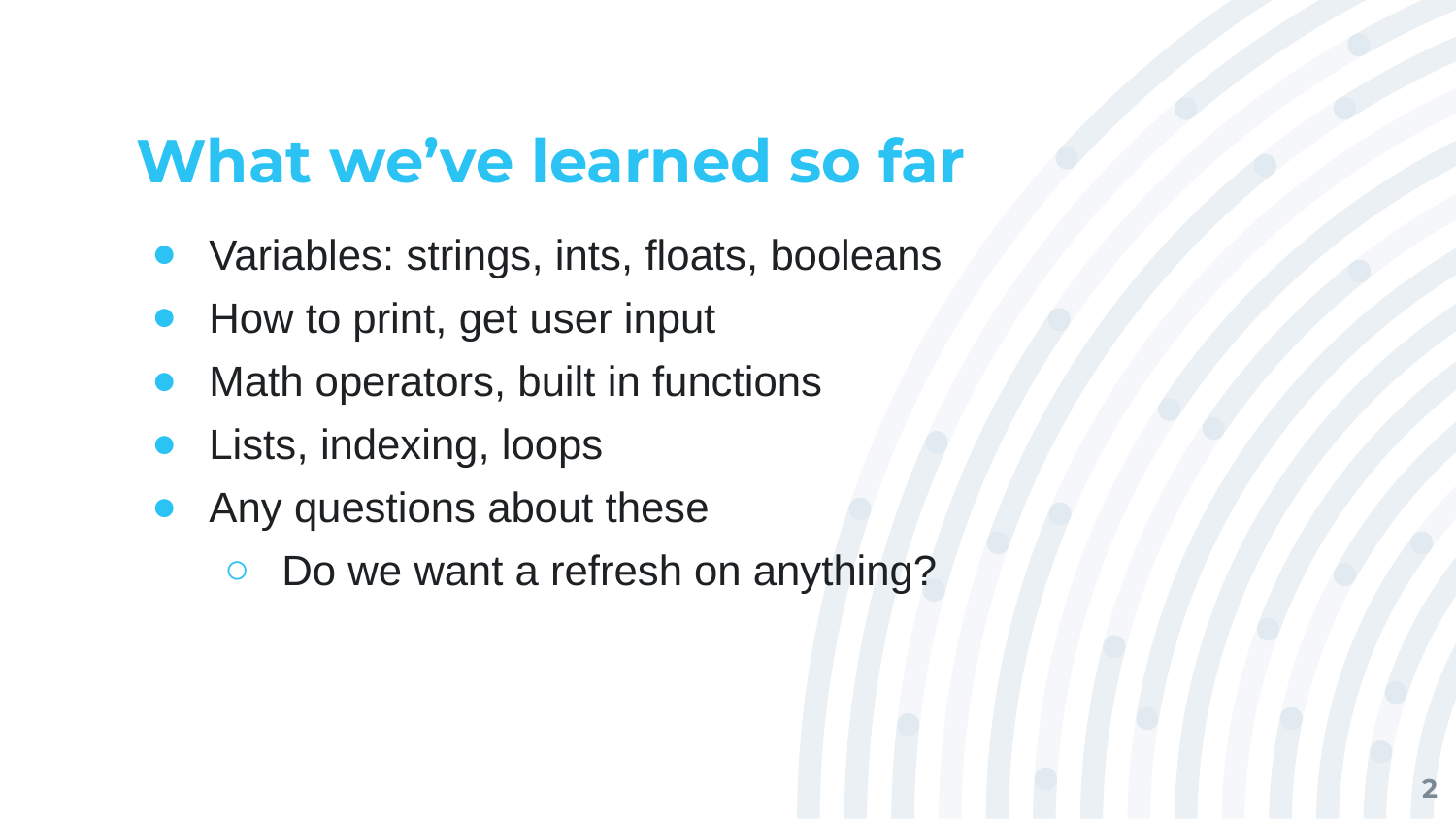

# What we’ve learned so far
Variables: strings, ints, floats, booleans
How to print, get user input
Math operators, built in functions
Lists, indexing, loops
Any questions about these
Do we want a refresh on anything?
2